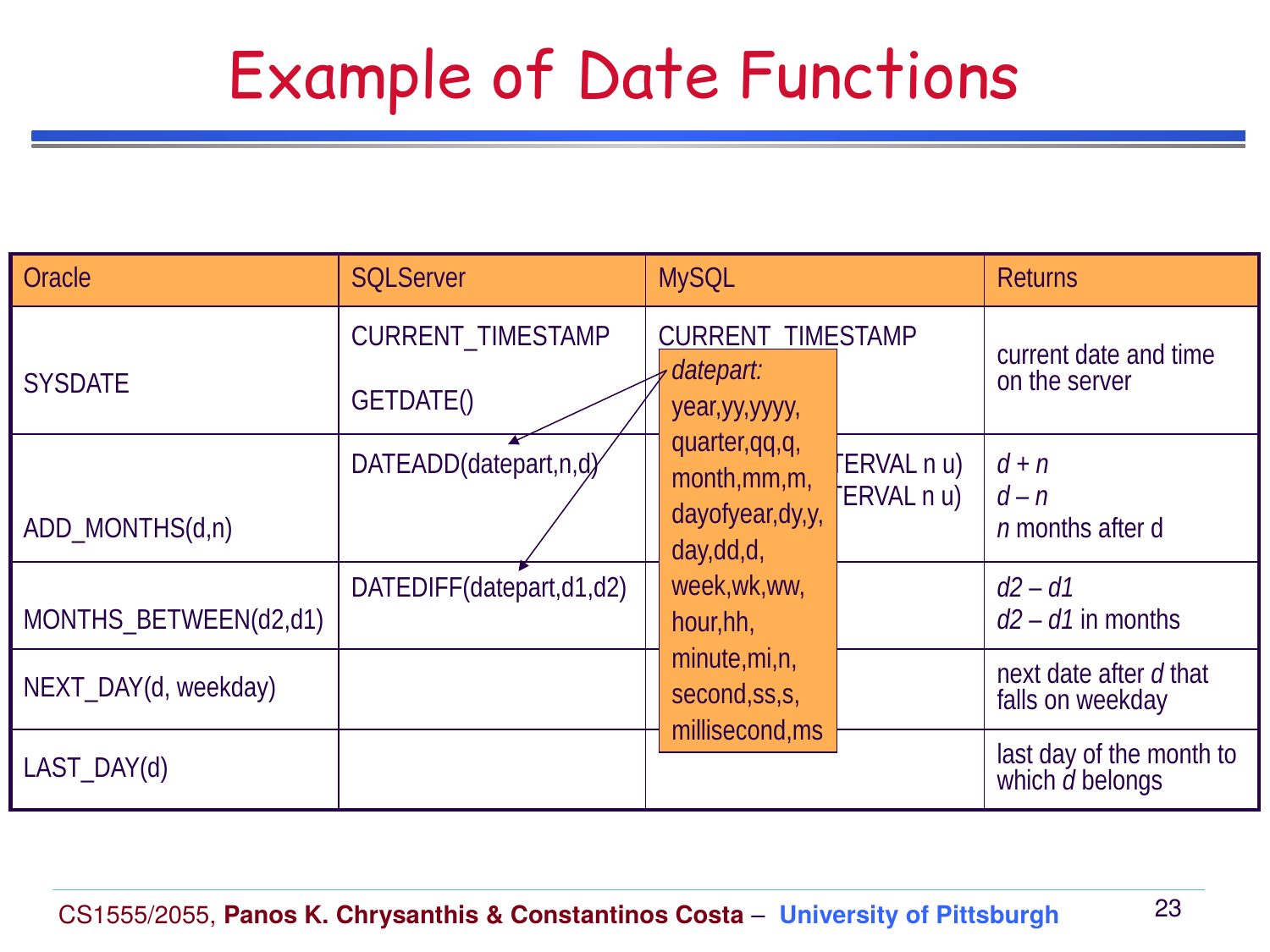

# Example of Date Functions
| Oracle | SQLServer | MySQL | Returns |
| --- | --- | --- | --- |
| SYSDATE | CURRENT\_TIMESTAMP GETDATE() | CURRENT\_TIMESTAMP SYSDATE() NOW() | current date and time on the server |
| ADD\_MONTHS(d,n) | DATEADD(datepart,n,d) | DATE\_ADD(d,INTERVAL n u) DATE\_SUB(d,INTERVAL n u) | d + n d – n n months after d |
| MONTHS\_BETWEEN(d2,d1) | DATEDIFF(datepart,d1,d2) |  | d2 – d1 d2 – d1 in months |
| NEXT\_DAY(d, weekday) |  |  | next date after d that falls on weekday |
| LAST\_DAY(d) |  |  | last day of the month to which d belongs |
datepart:
year,yy,yyyy,
quarter,qq,q,
month,mm,m,
dayofyear,dy,y,
day,dd,d,
week,wk,ww,
hour,hh,
minute,mi,n,
second,ss,s,
millisecond,ms